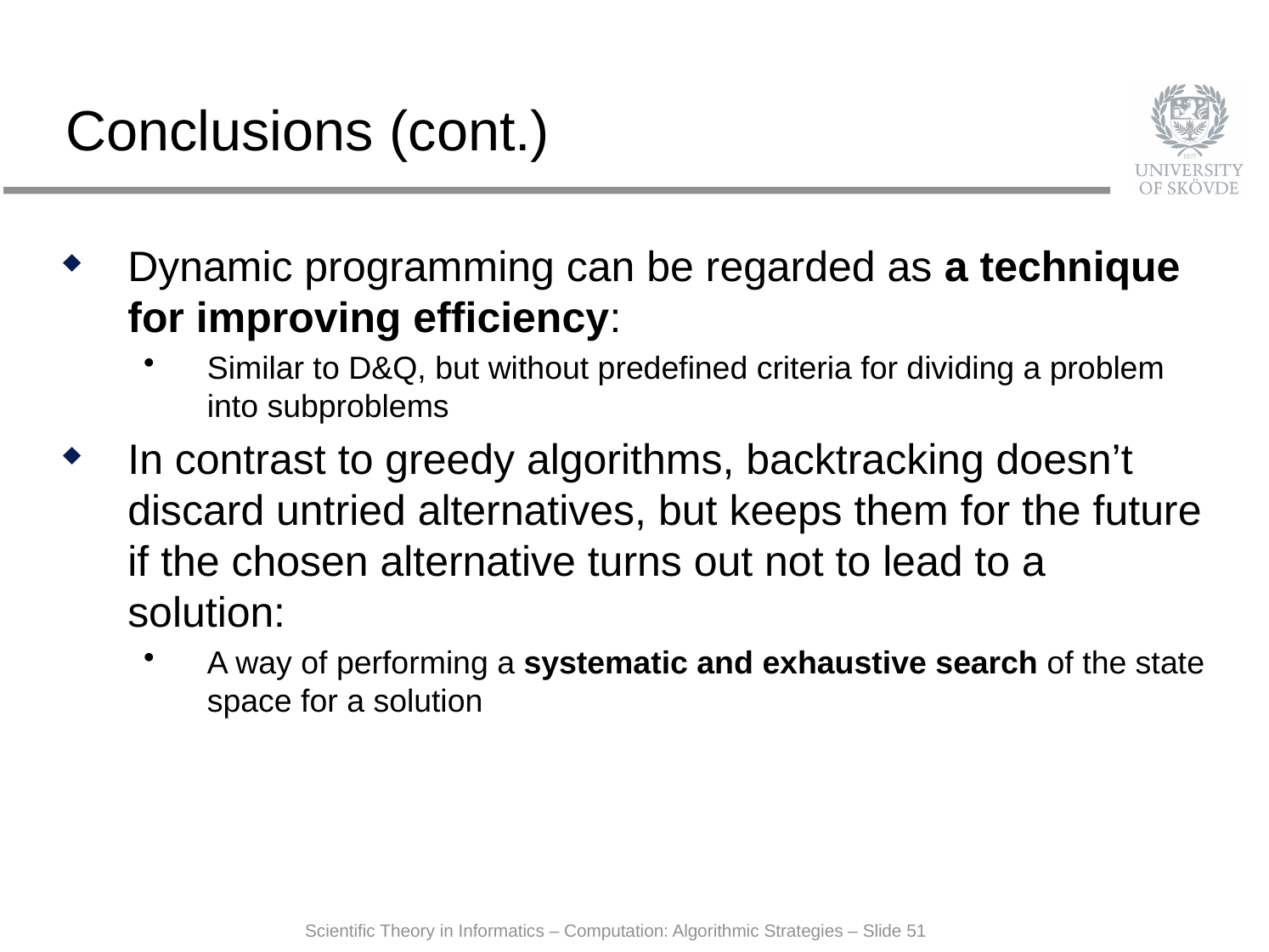

# Conclusions (cont.)
Dynamic programming can be regarded as a technique for improving efficiency:
Similar to D&Q, but without predefined criteria for dividing a problem
into subproblems
In contrast to greedy algorithms, backtracking doesn’t discard untried alternatives, but keeps them for the future if the chosen alternative turns out not to lead to a solution:
A way of performing a systematic and exhaustive search of the state space for a solution